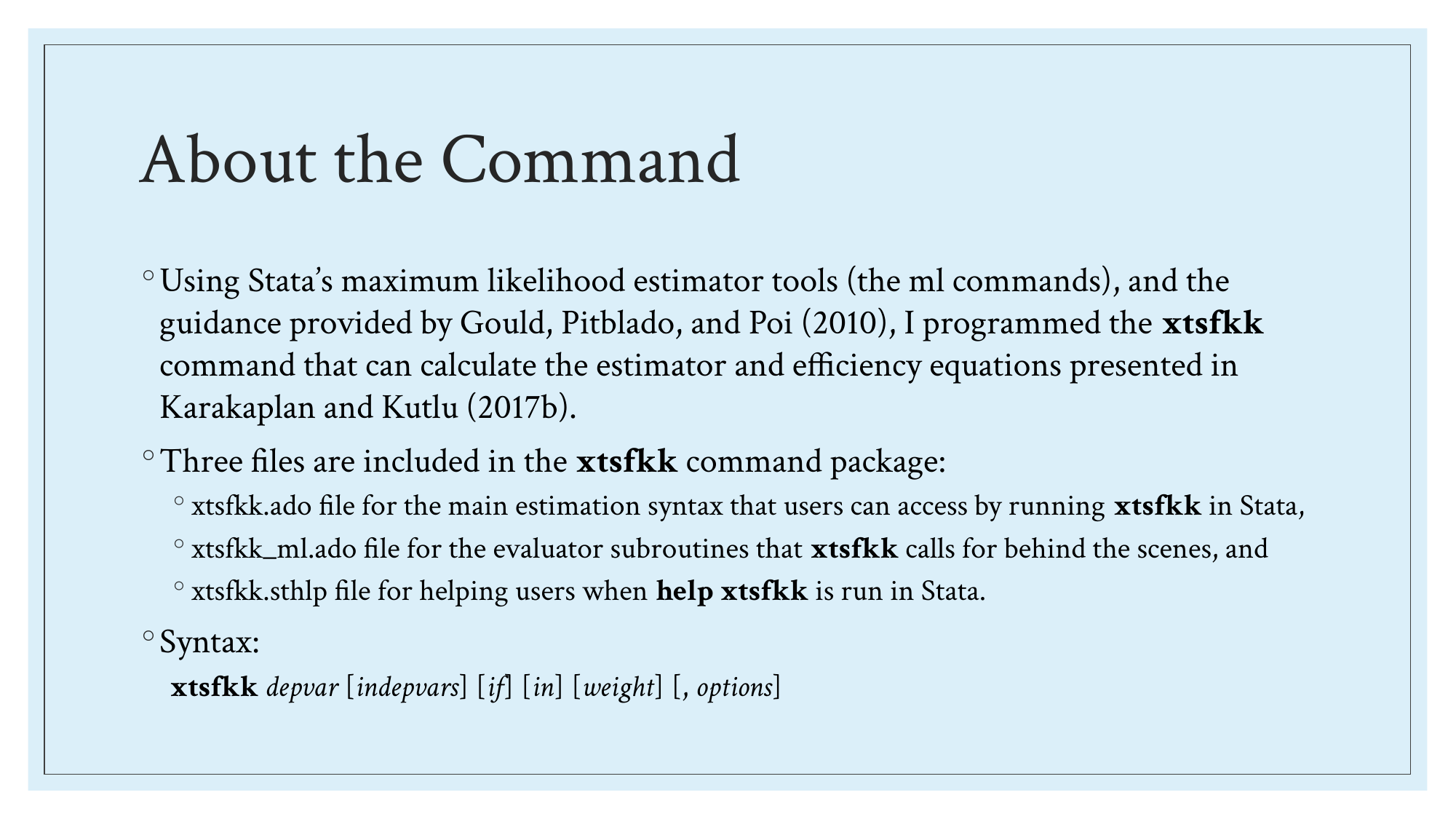

# About the Command
Using Stata’s maximum likelihood estimator tools (the ml commands), and the guidance provided by Gould, Pitblado, and Poi (2010), I programmed the xtsfkk command that can calculate the estimator and efficiency equations presented in Karakaplan and Kutlu (2017b).
Three files are included in the xtsfkk command package:
xtsfkk.ado file for the main estimation syntax that users can access by running xtsfkk in Stata,
xtsfkk_ml.ado file for the evaluator subroutines that xtsfkk calls for behind the scenes, and
xtsfkk.sthlp file for helping users when help xtsfkk is run in Stata.
Syntax:
xtsfkk depvar [indepvars] [if] [in] [weight] [, options]